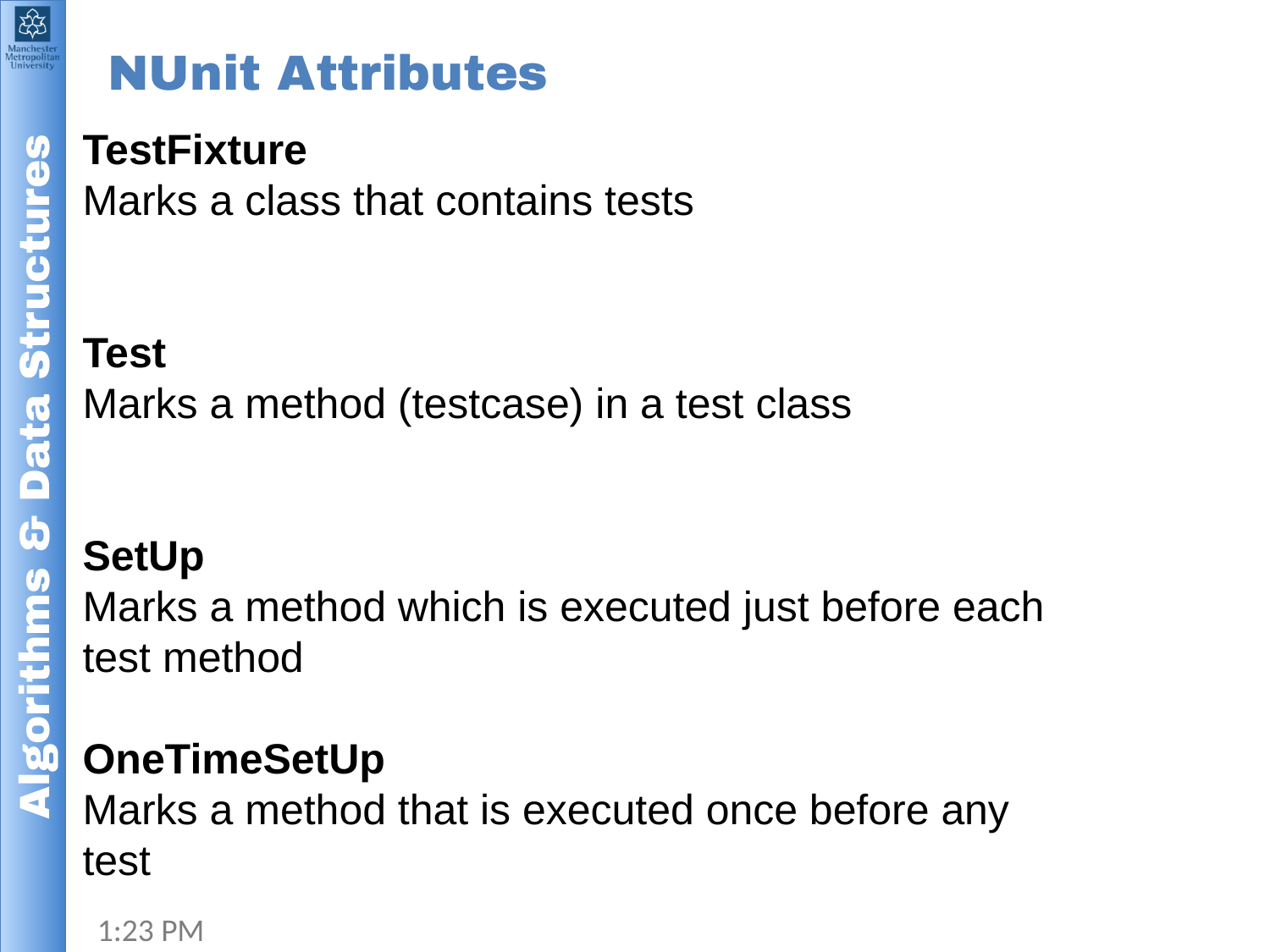

# NUnit Attributes
TestFixture
Marks a class that contains tests

Test
Marks a method (testcase) in a test class

SetUp
Marks a method which is executed just before each
test method

OneTimeSetUp
Marks a method that is executed once before any
test